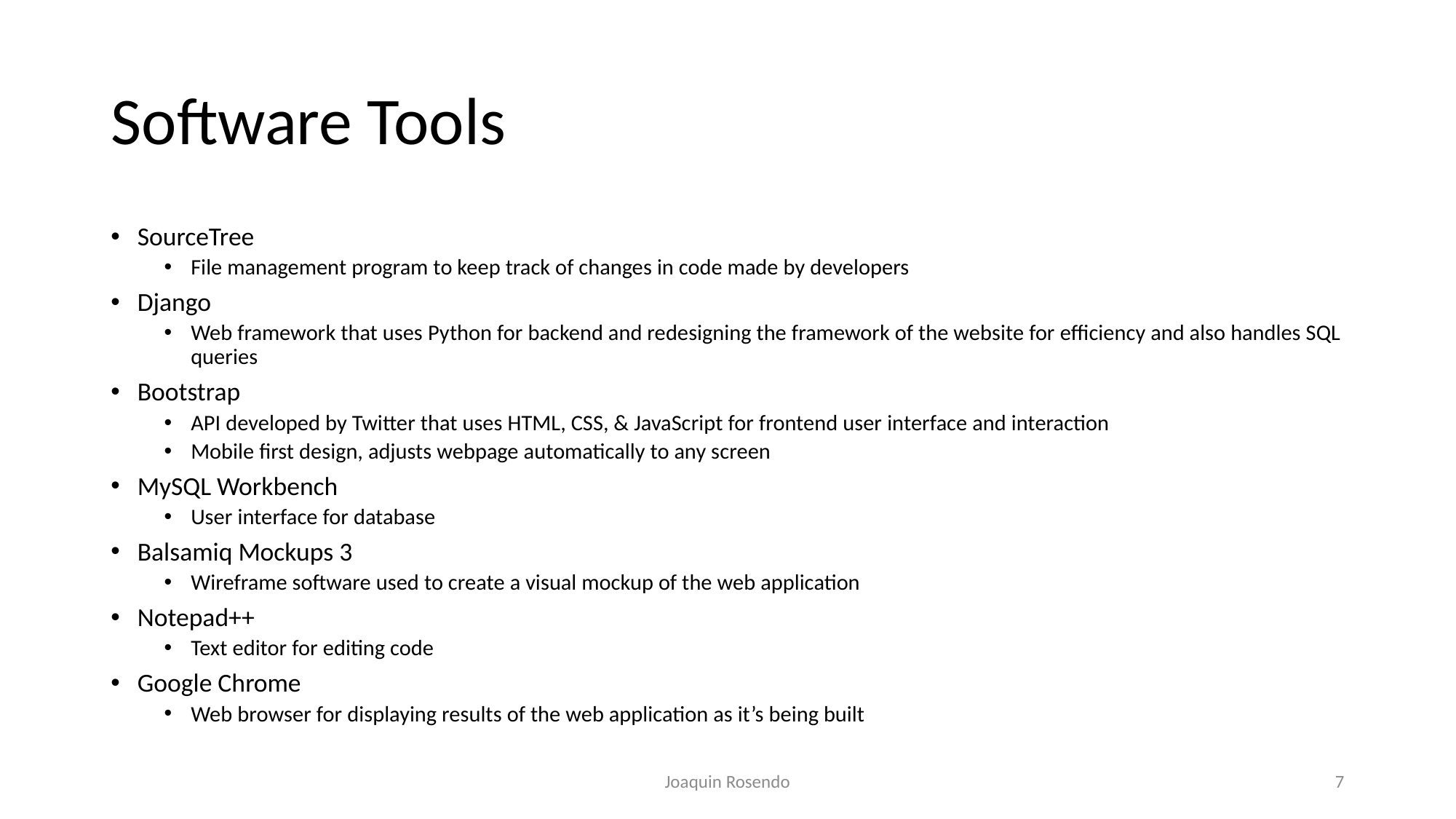

# Software Tools
SourceTree
File management program to keep track of changes in code made by developers
Django
Web framework that uses Python for backend and redesigning the framework of the website for efficiency and also handles SQL queries
Bootstrap
API developed by Twitter that uses HTML, CSS, & JavaScript for frontend user interface and interaction
Mobile first design, adjusts webpage automatically to any screen
MySQL Workbench
User interface for database
Balsamiq Mockups 3
Wireframe software used to create a visual mockup of the web application
Notepad++
Text editor for editing code
Google Chrome
Web browser for displaying results of the web application as it’s being built

Joaquin Rosendo
7